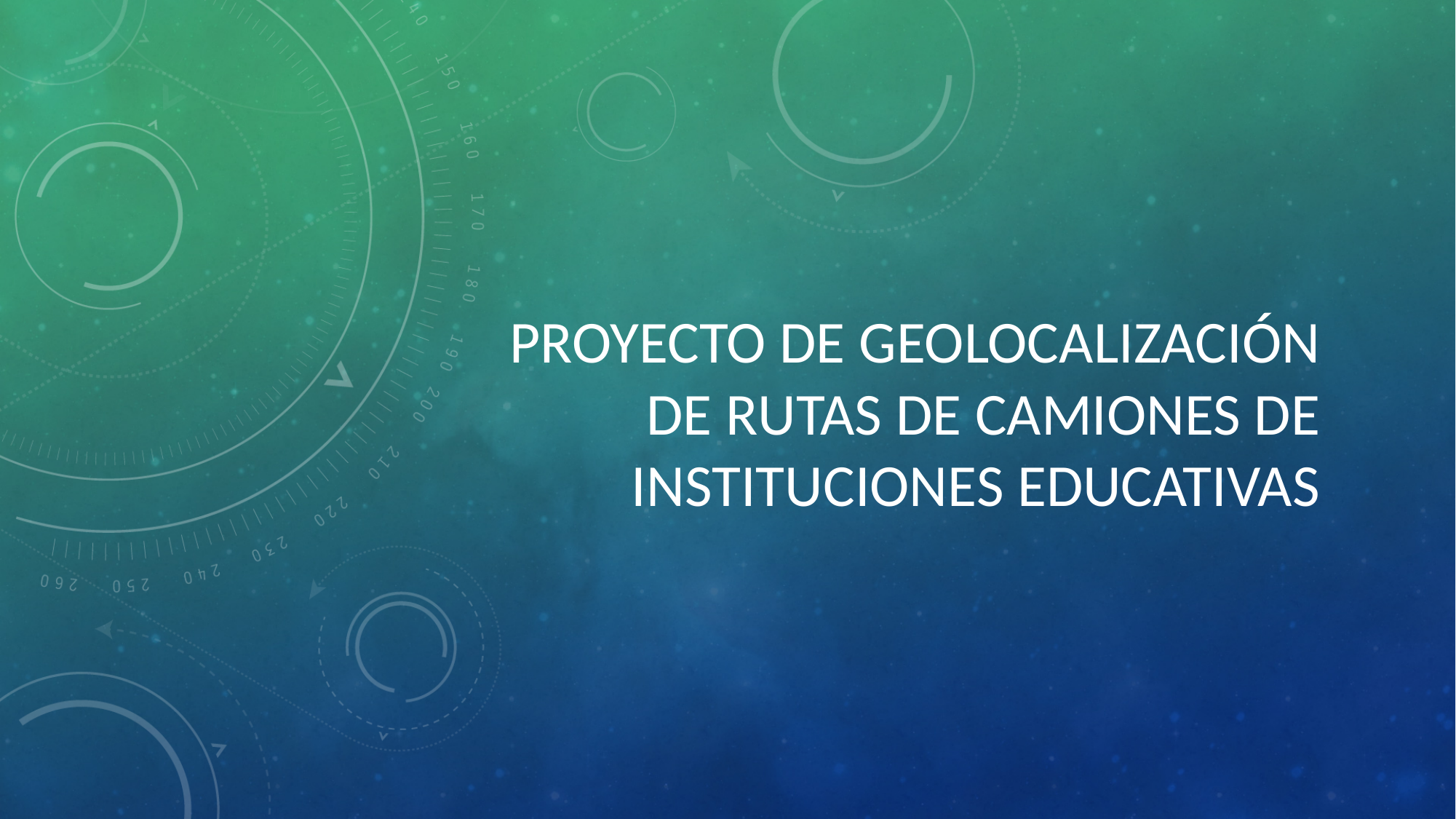

# Proyecto de Geolocalización de rutas de camiones de Instituciones Educativas